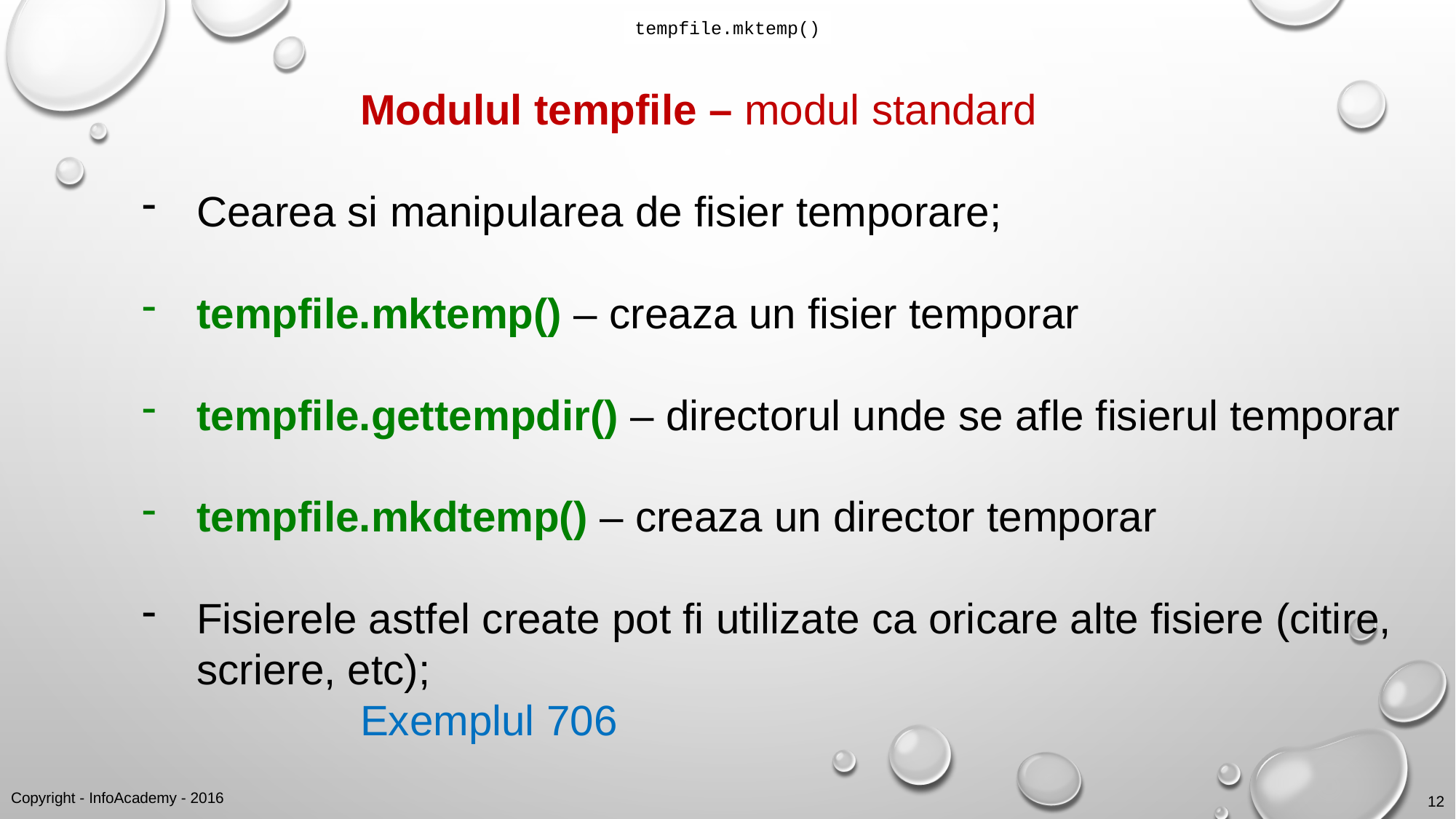

tempfile.mktemp()
		Modulul tempfile – modul standard

Cearea si manipularea de fisier temporare;

tempfile.mktemp() – creaza un fisier temporar

tempfile.gettempdir() – directorul unde se afle fisierul temporar

tempfile.mkdtemp() – creaza un director temporar

Fisierele astfel create pot fi utilizate ca oricare alte fisiere (citire, scriere, etc);
		Exemplul 706
Copyright - InfoAcademy - 2016
12